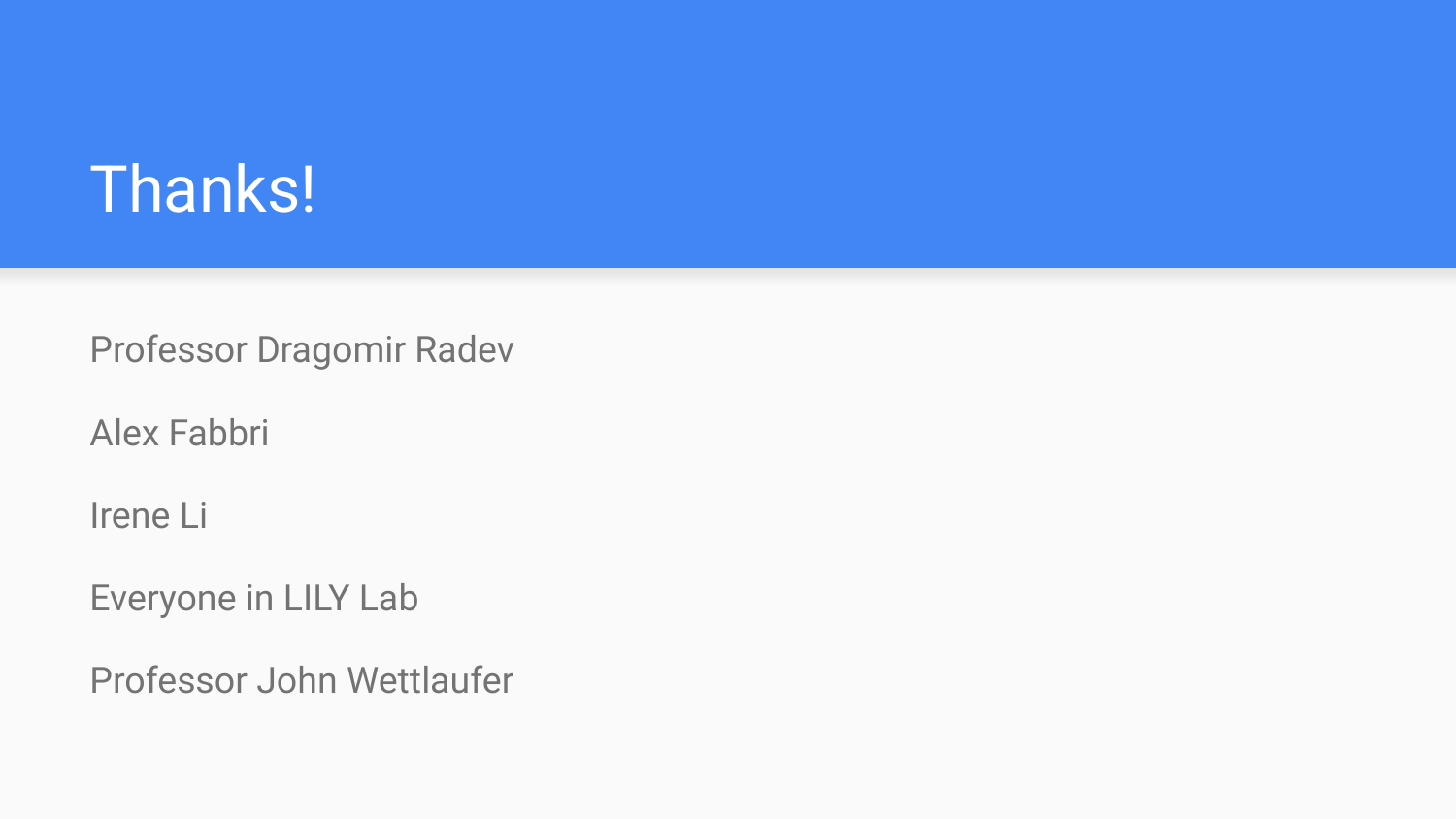

# Thanks!
Professor Dragomir Radev
Alex Fabbri
Irene Li
Everyone in LILY Lab
Professor John Wettlaufer